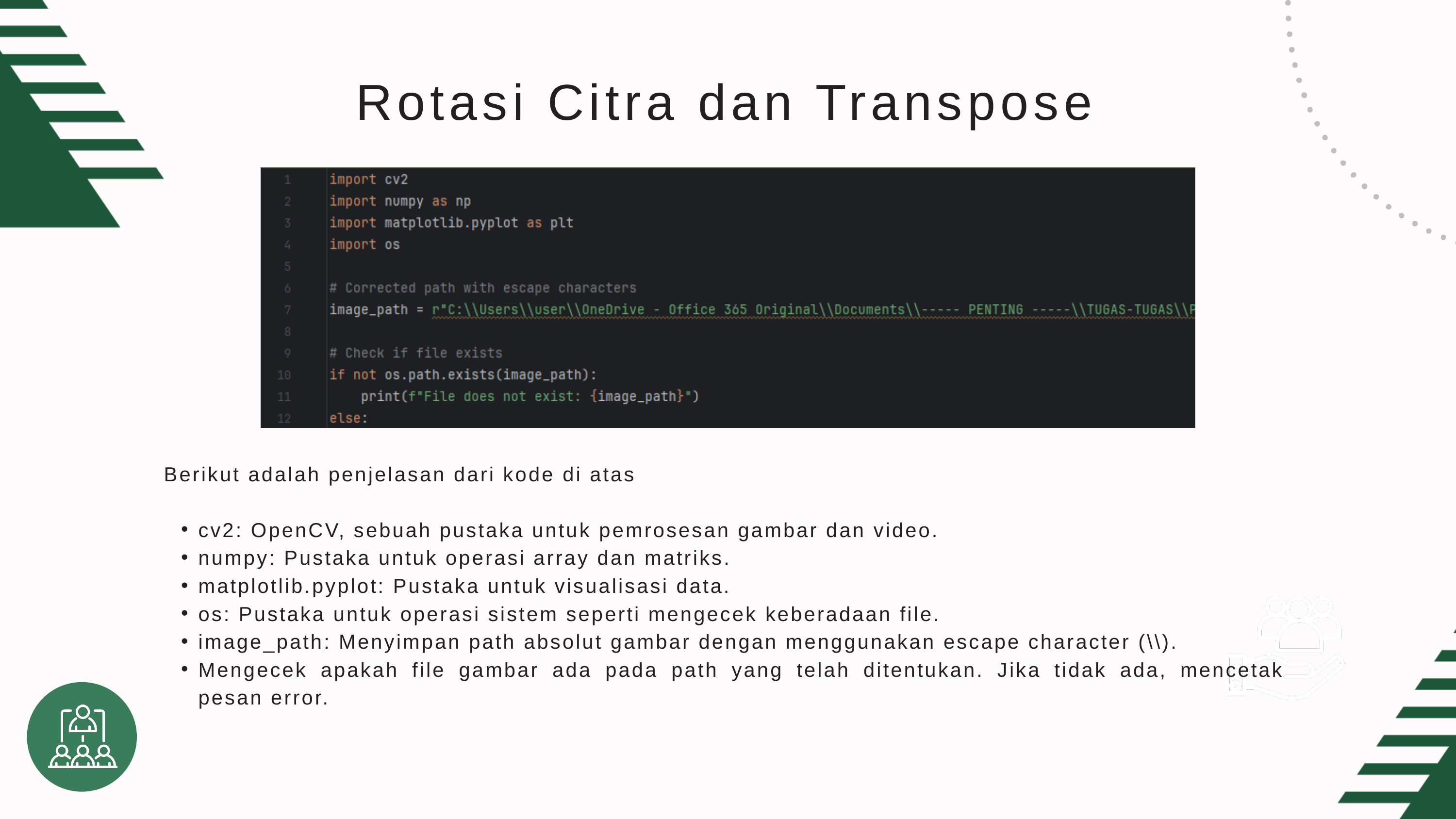

Rotasi Citra dan Transpose

Berikut adalah penjelasan dari kode di atas

cv2: OpenCV, sebuah pustaka untuk pemrosesan gambar dan video.
numpy: Pustaka untuk operasi array dan matriks.
matplotlib.pyplot: Pustaka untuk visualisasi data.
os: Pustaka untuk operasi sistem seperti mengecek keberadaan file.
image_path: Menyimpan path absolut gambar dengan menggunakan escape character (\\).
Mengecek apakah file gambar ada pada path yang telah ditentukan. Jika tidak ada, mencetak pesan error.